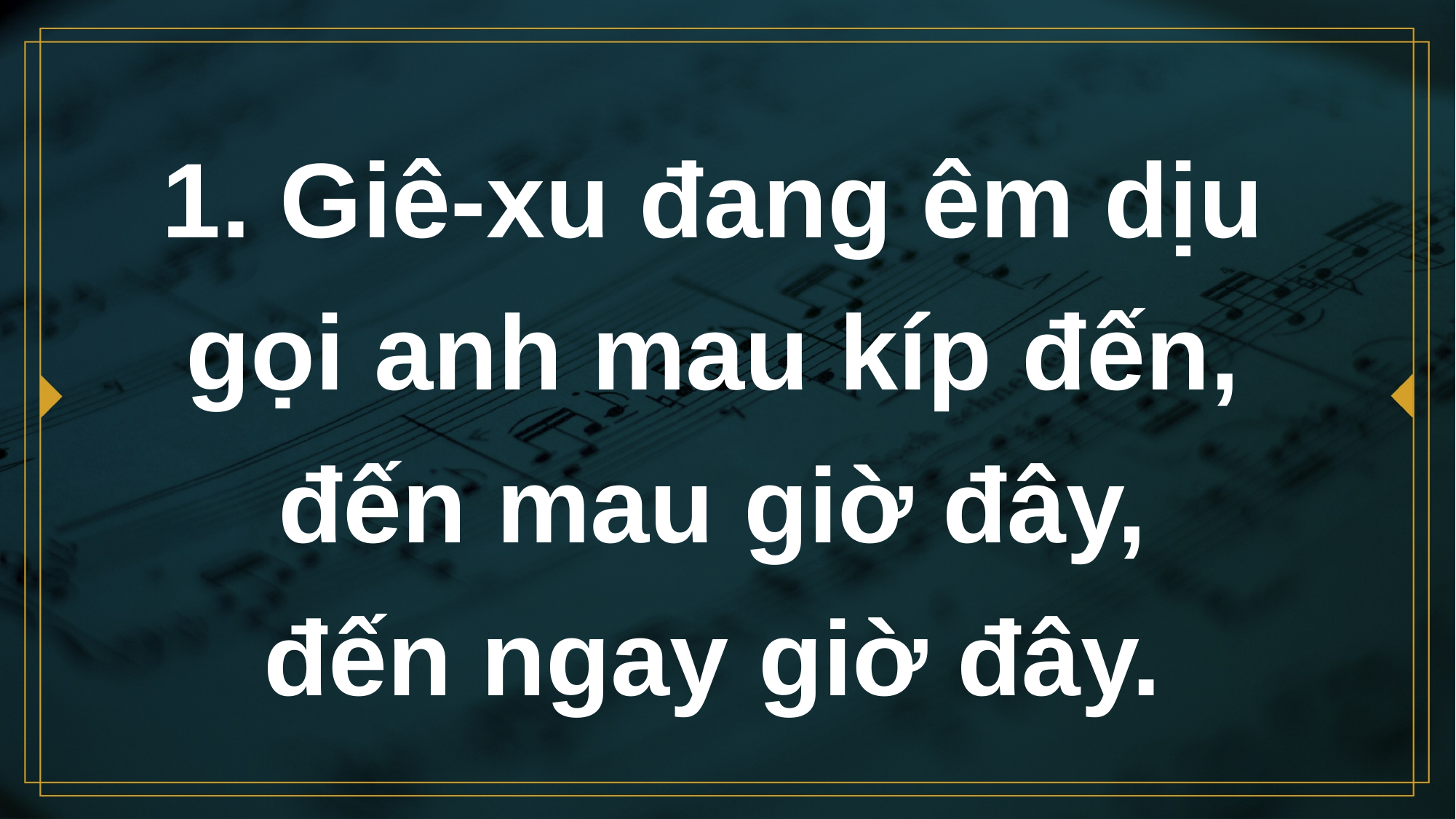

# 1. Giê-xu đang êm dịu gọi anh mau kíp đến,
đến mau giờ đây,
đến ngay giờ đây.